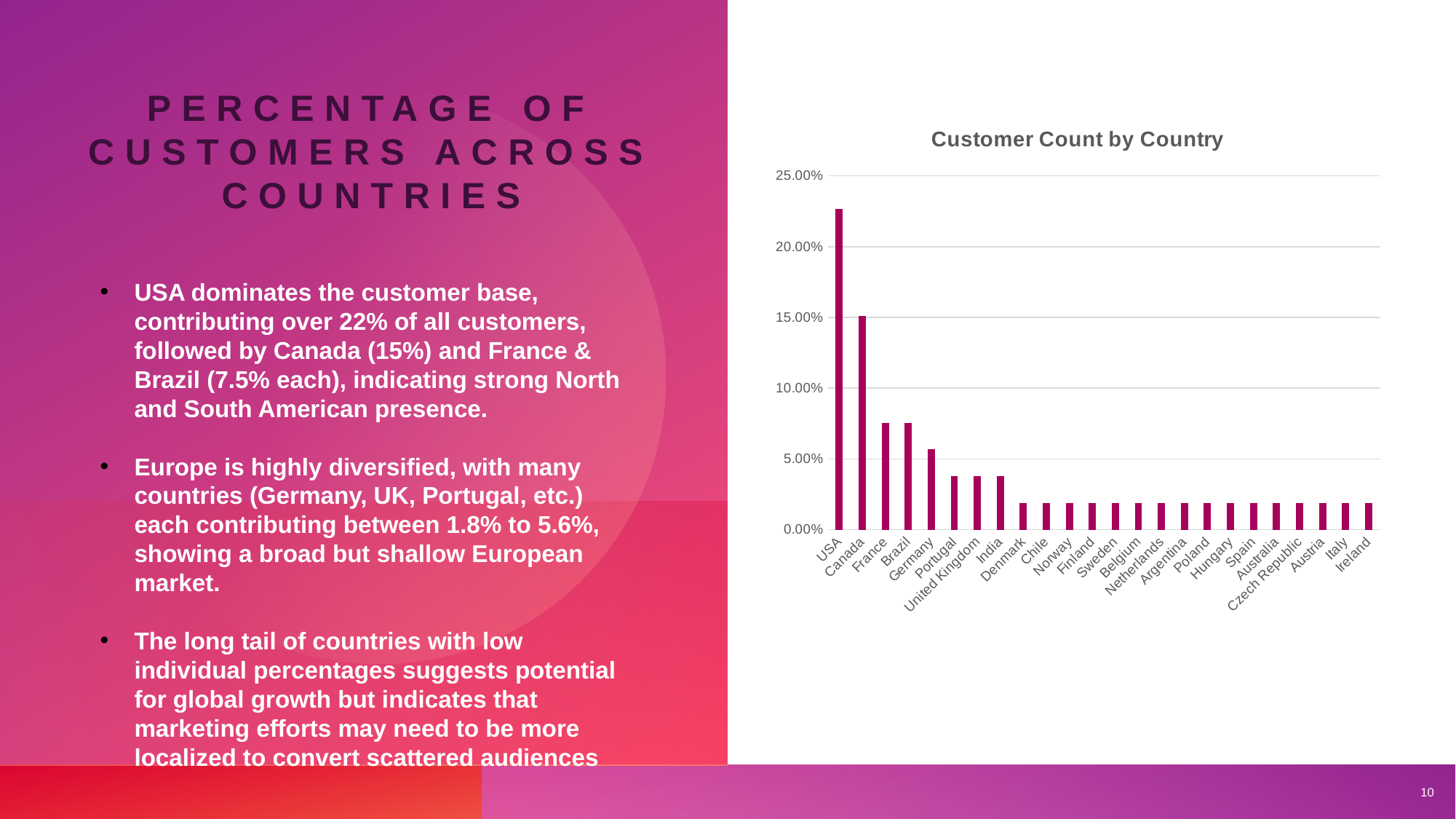

# Percentage of customers across countries

### Chart: Customer Count by Country

| Category | Total |
|---|---|
| USA | 0.22641509433962265 |
| Canada | 0.1509433962264151 |
| France | 0.07547169811320754 |
| Brazil | 0.07547169811320754 |
| Germany | 0.05660377358490566 |
| Portugal | 0.03773584905660377 |
| United Kingdom | 0.03773584905660377 |
| India | 0.03773584905660377 |
| Denmark | 0.018867924528301886 |
| Chile | 0.018867924528301886 |
| Norway | 0.018867924528301886 |
| Finland | 0.018867924528301886 |
| Sweden | 0.018867924528301886 |
| Belgium | 0.018867924528301886 |
| Netherlands | 0.018867924528301886 |
| Argentina | 0.018867924528301886 |
| Poland | 0.018867924528301886 |
| Hungary | 0.018867924528301886 |
| Spain | 0.018867924528301886 |
| Australia | 0.018867924528301886 |
| Czech Republic | 0.018867924528301886 |
| Austria | 0.018867924528301886 |
| Italy | 0.018867924528301886 |
| Ireland | 0.018867924528301886 |
USA dominates the customer base, contributing over 22% of all customers, followed by Canada (15%) and France & Brazil (7.5% each), indicating strong North and South American presence.
Europe is highly diversified, with many countries (Germany, UK, Portugal, etc.) each contributing between 1.8% to 5.6%, showing a broad but shallow European market.
The long tail of countries with low individual percentages suggests potential for global growth but indicates that marketing efforts may need to be more localized to convert scattered audiences

10